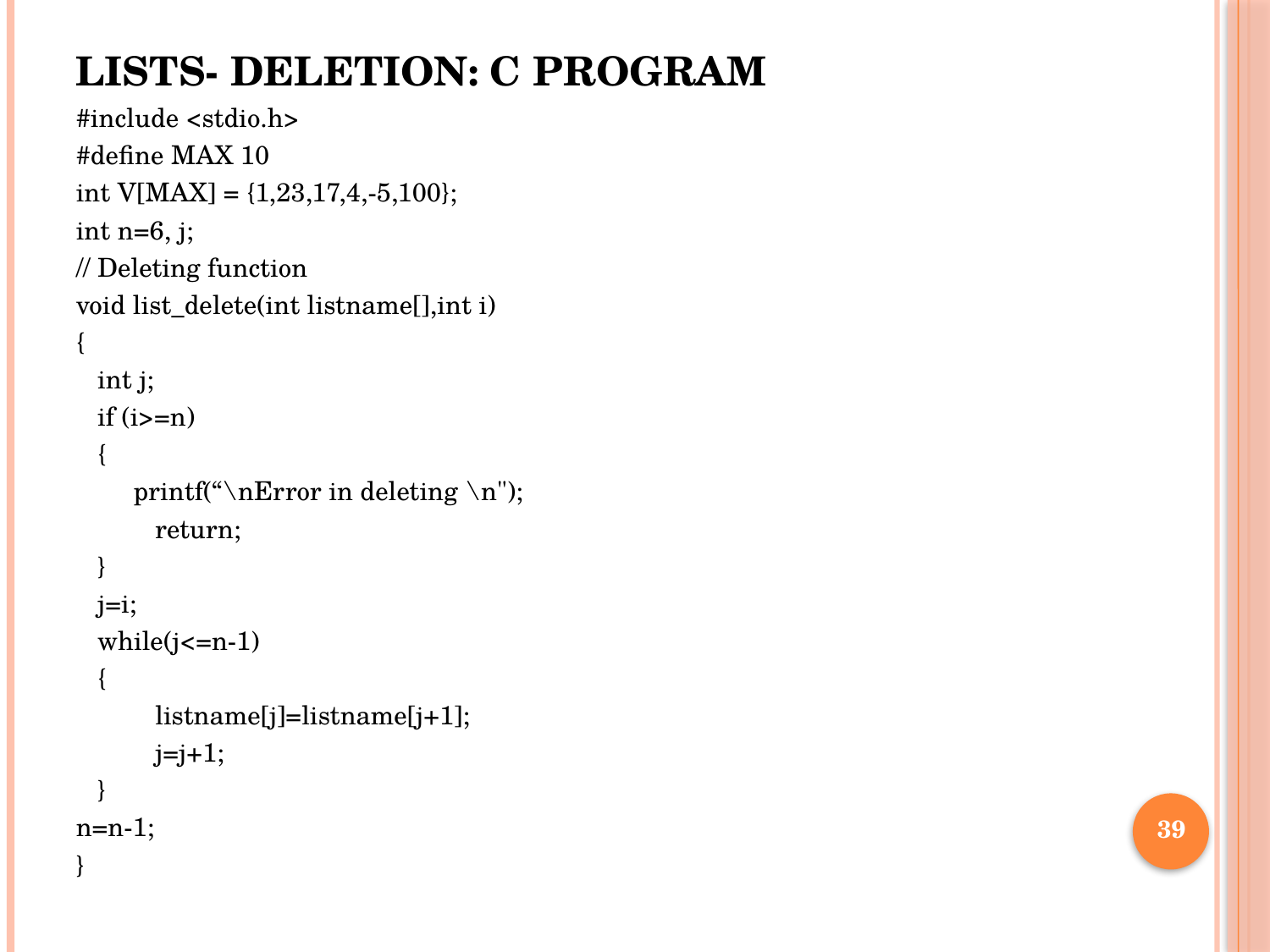

# Lists- Deletion: C program
#include <stdio.h>
#define MAX 10
int V[MAX] = {1,23,17,4,-5,100};
int n=6, j;
// Deleting function
void list_delete(int listname[],int i)
{
   int j;
   if (i>=n)
   {
        printf(“\nError in deleting \n");
           return;
   }
   j=i;
   while(j<=n-1)
   {
           listname[j]=listname[j+1];
           j=j+1;
   }
n=n-1;
}

39